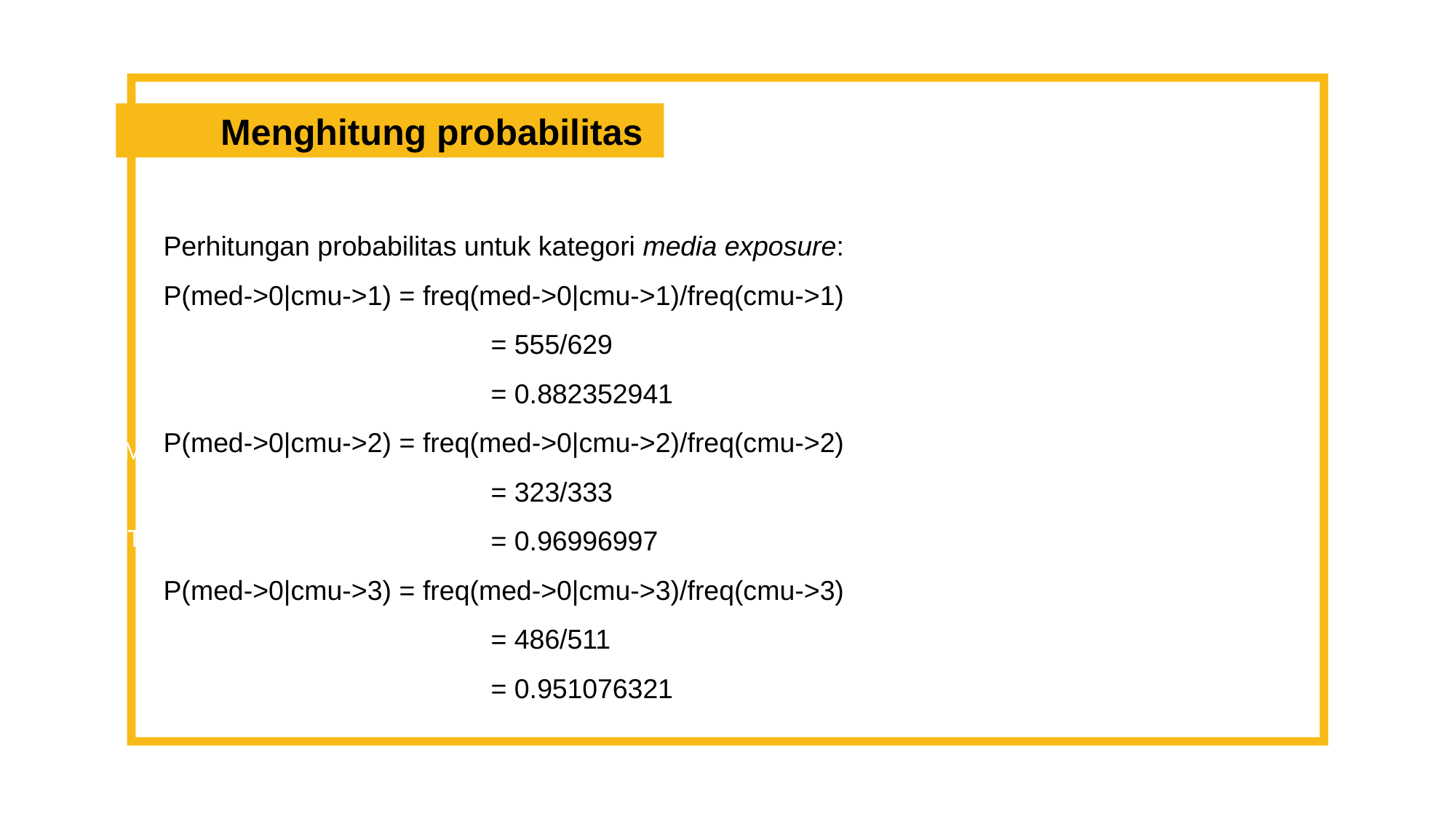

Menghitung probabilitas
Perhitungan probabilitas untuk kategori media exposure:
P(med->0|cmu->1) = freq(med->0|cmu->1)/freq(cmu->1)
			= 555/629
			= 0.882352941
P(med->0|cmu->2) = freq(med->0|cmu->2)/freq(cmu->2)
			= 323/333
			= 0.96996997
P(med->0|cmu->3) = freq(med->0|cmu->3)/freq(cmu->3)
			= 486/511
			= 0.951076321
LOREM IPSUM DOLOR SIT AMET,
CU USU AGAM INTEGRE IMPEDIT.